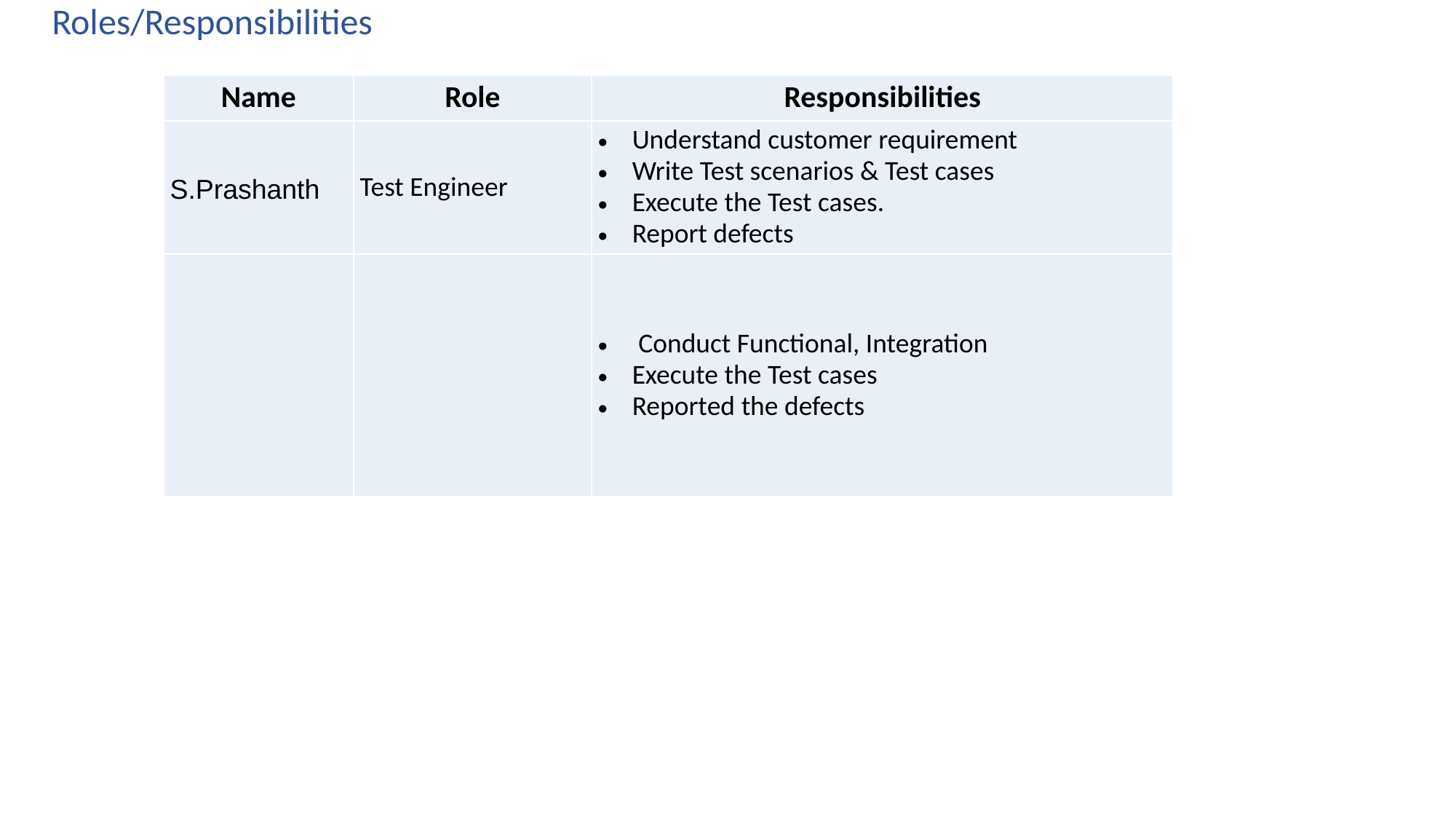

# Roles/Responsibilities
| Name | Role | Responsibilities |
| --- | --- | --- |
| S.Prashanth | Test Engineer | Understand customer requirement Write Test scenarios & Test cases Execute the Test cases. Report defects |
|  |  | Conduct Functional, Integration Execute the Test cases Reported the defects |